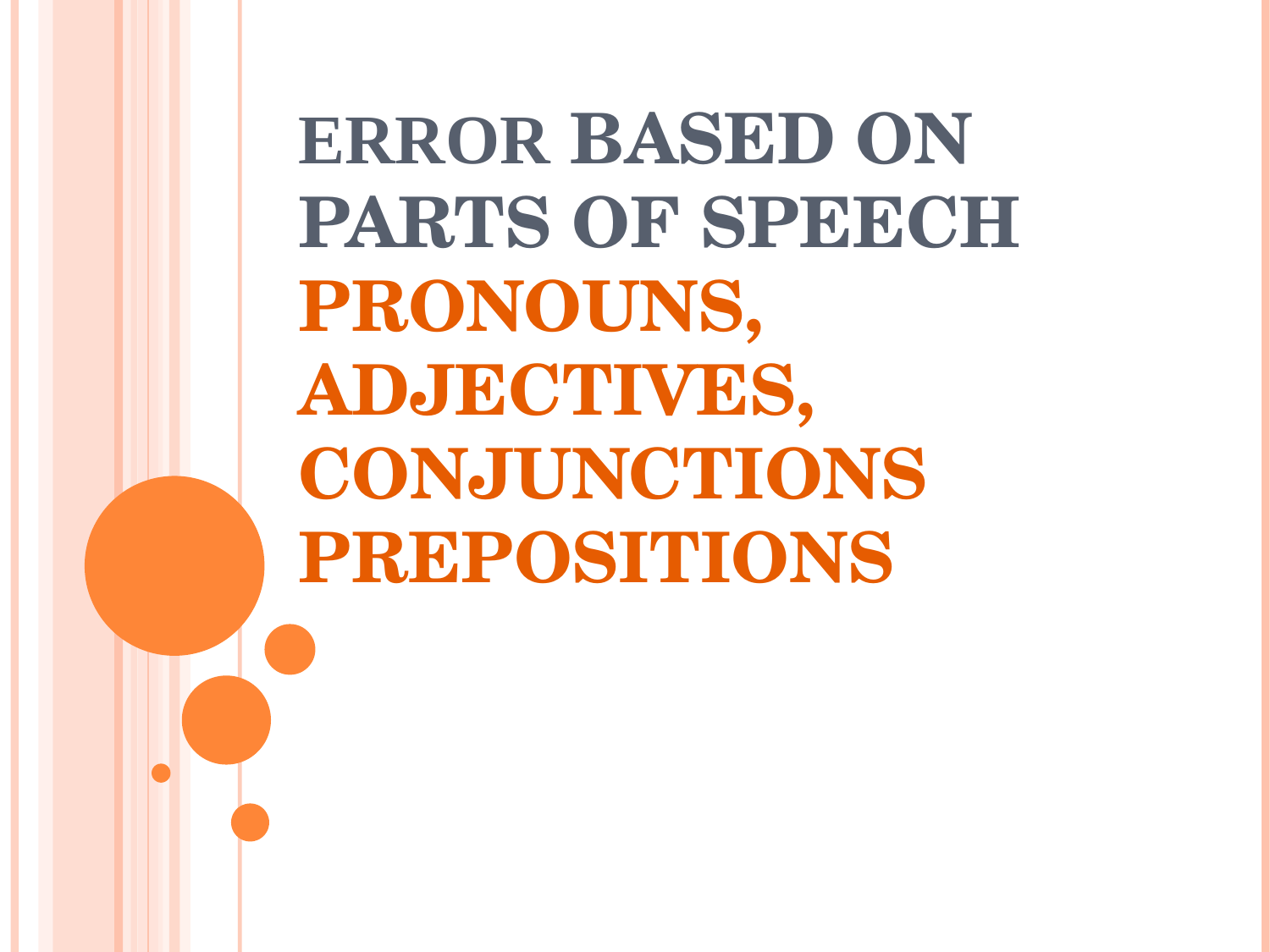

# Error based on parts of speech pronouns, adjectives, conjunctions prepositions